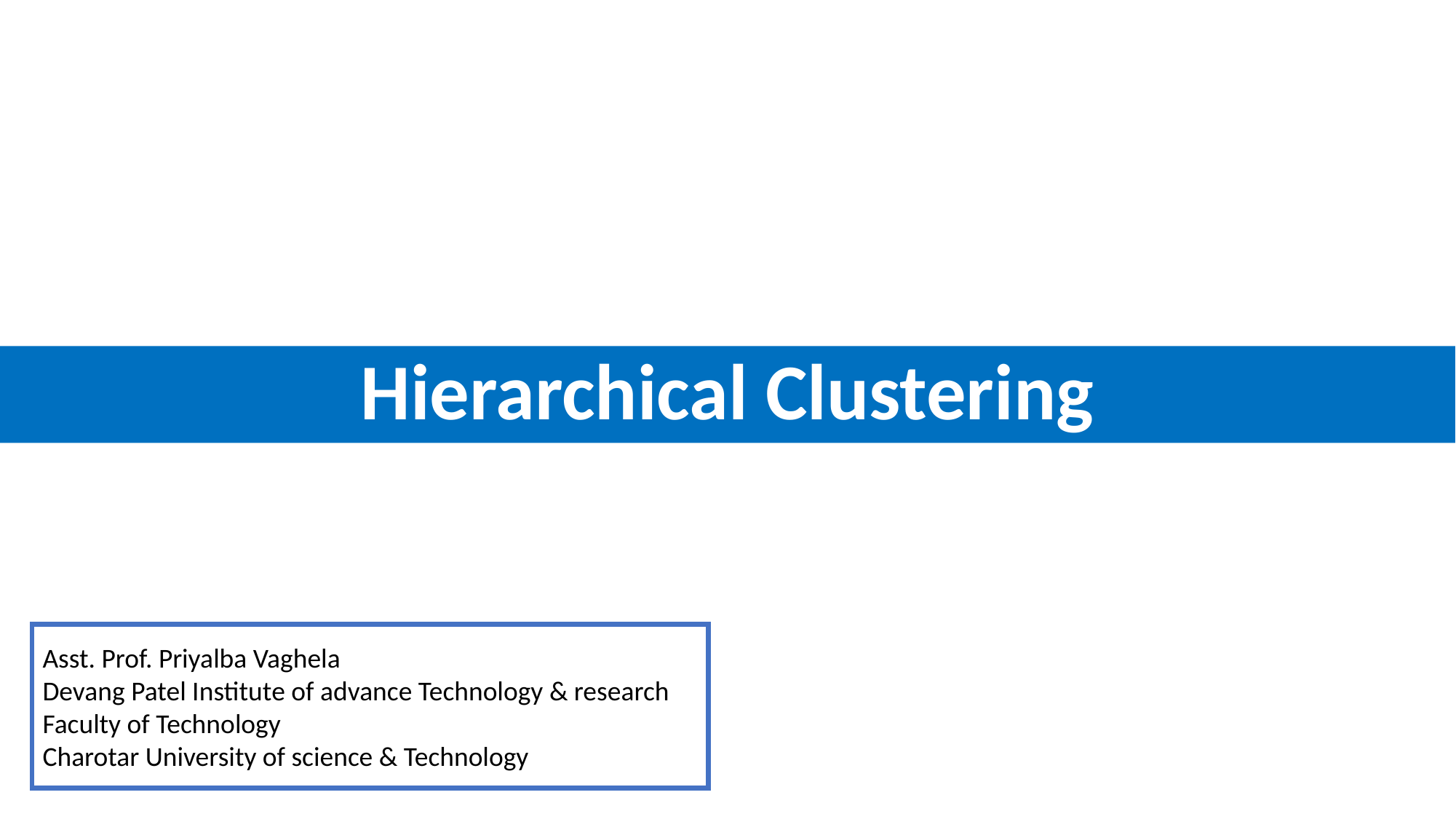

Hierarchical Clustering
Asst. Prof. Priyalba Vaghela
Devang Patel Institute of advance Technology & research
Faculty of Technology
Charotar University of science & Technology